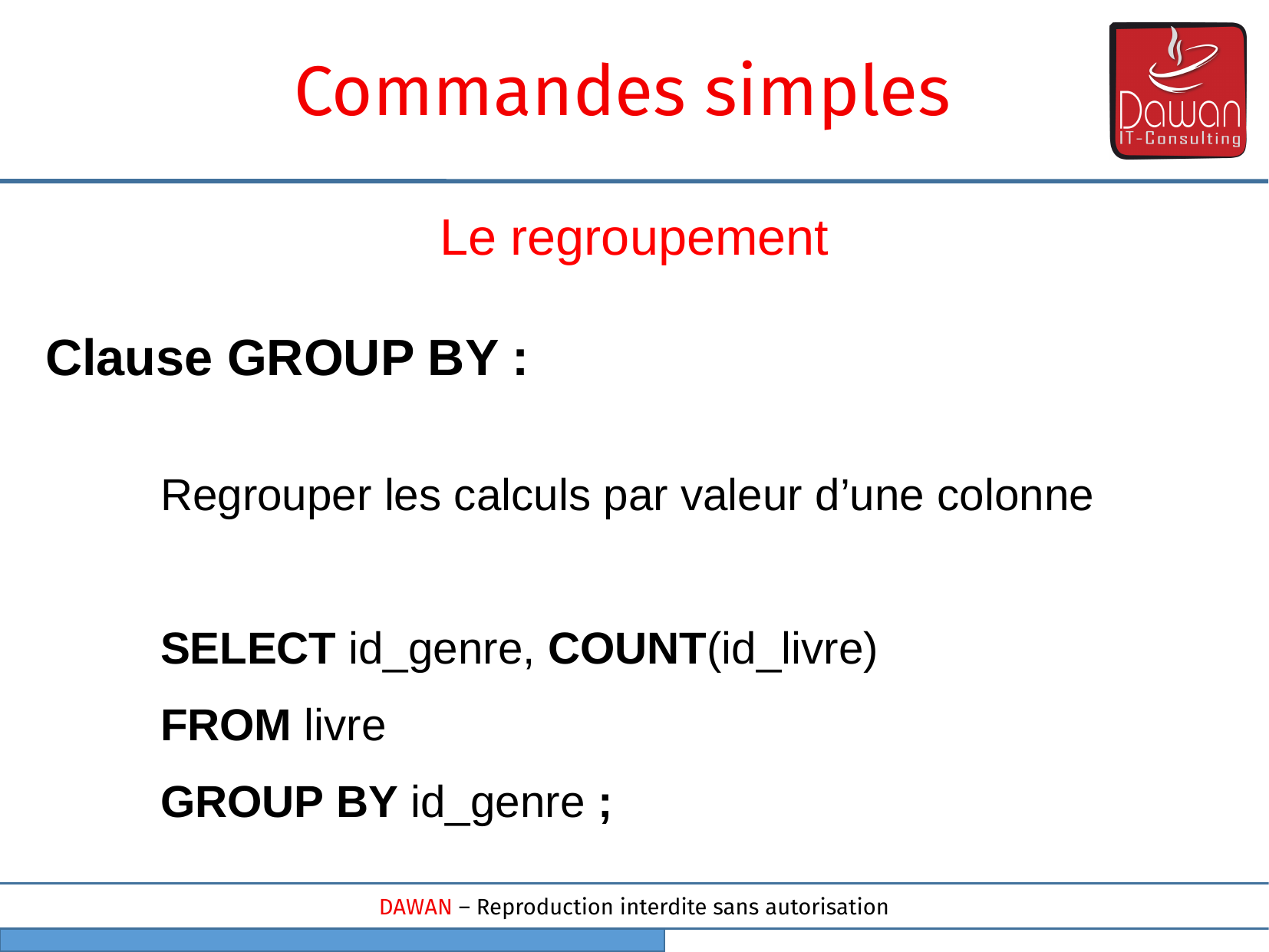

Commandes simples
Le regroupement

Clause GROUP BY :

	Regrouper les calculs par valeur d’une colonne

	SELECT id_genre, COUNT(id_livre)
	FROM livre
	GROUP BY id_genre ;